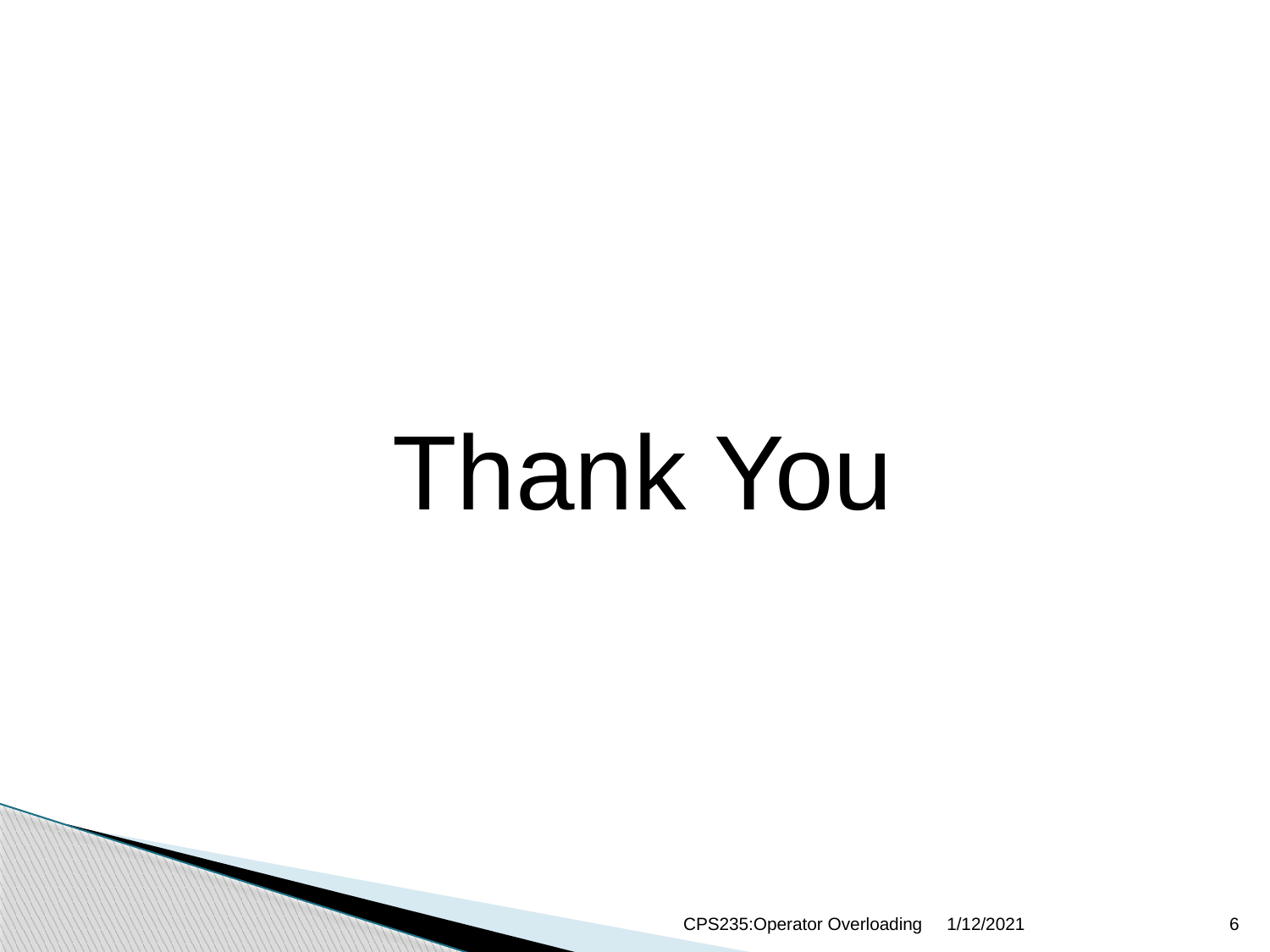

#

Thank You
CPS235:Operator Overloading
1/12/2021
6